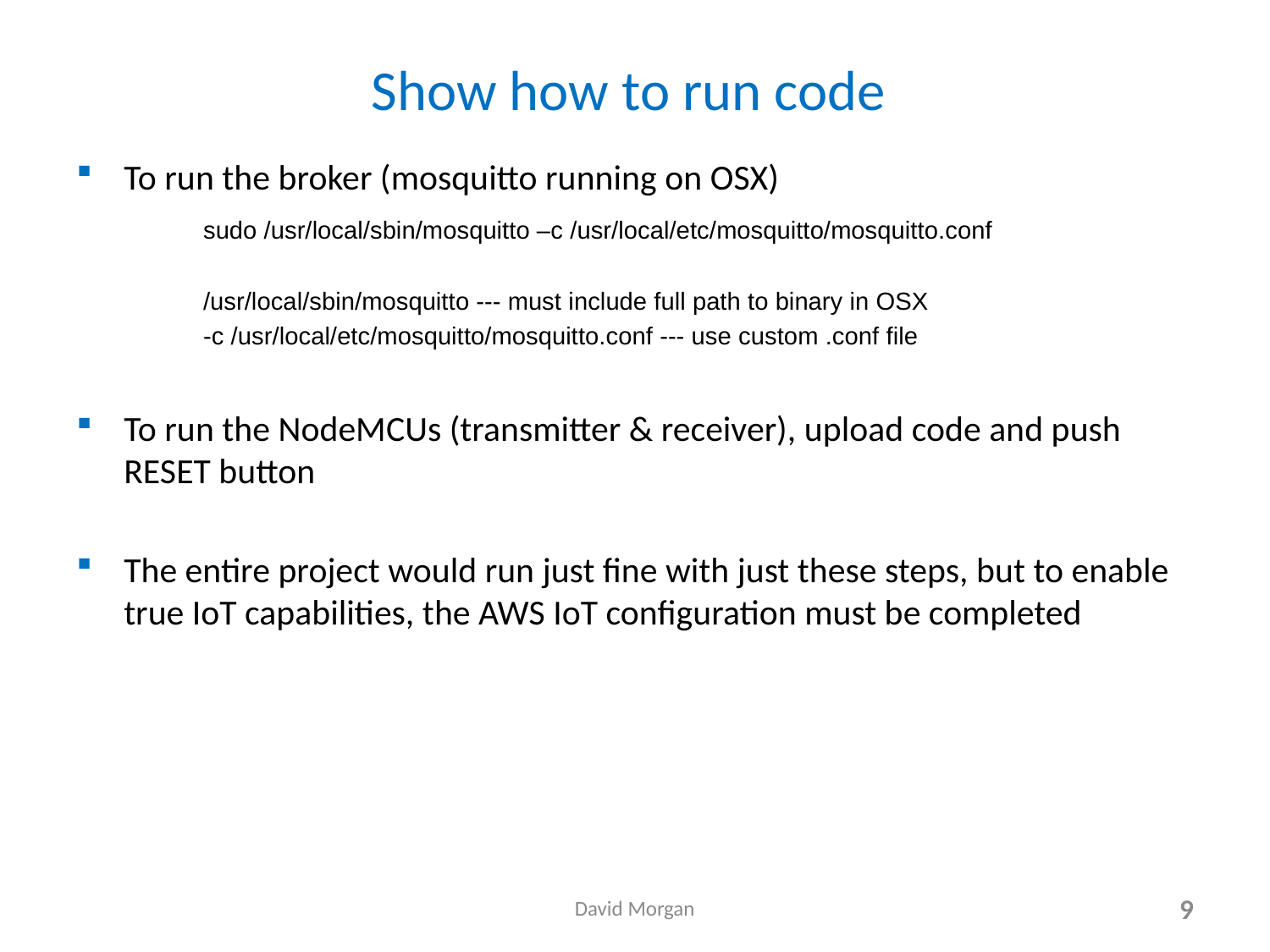

# Show how to run code
To run the broker (mosquitto running on OSX)
	sudo /usr/local/sbin/mosquitto –c /usr/local/etc/mosquitto/mosquitto.conf

	/usr/local/sbin/mosquitto --- must include full path to binary in OSX
	-c /usr/local/etc/mosquitto/mosquitto.conf --- use custom .conf file

To run the NodeMCUs (transmitter & receiver), upload code and push RESET button

The entire project would run just fine with just these steps, but to enable true IoT capabilities, the AWS IoT configuration must be completed
David Morgan
9